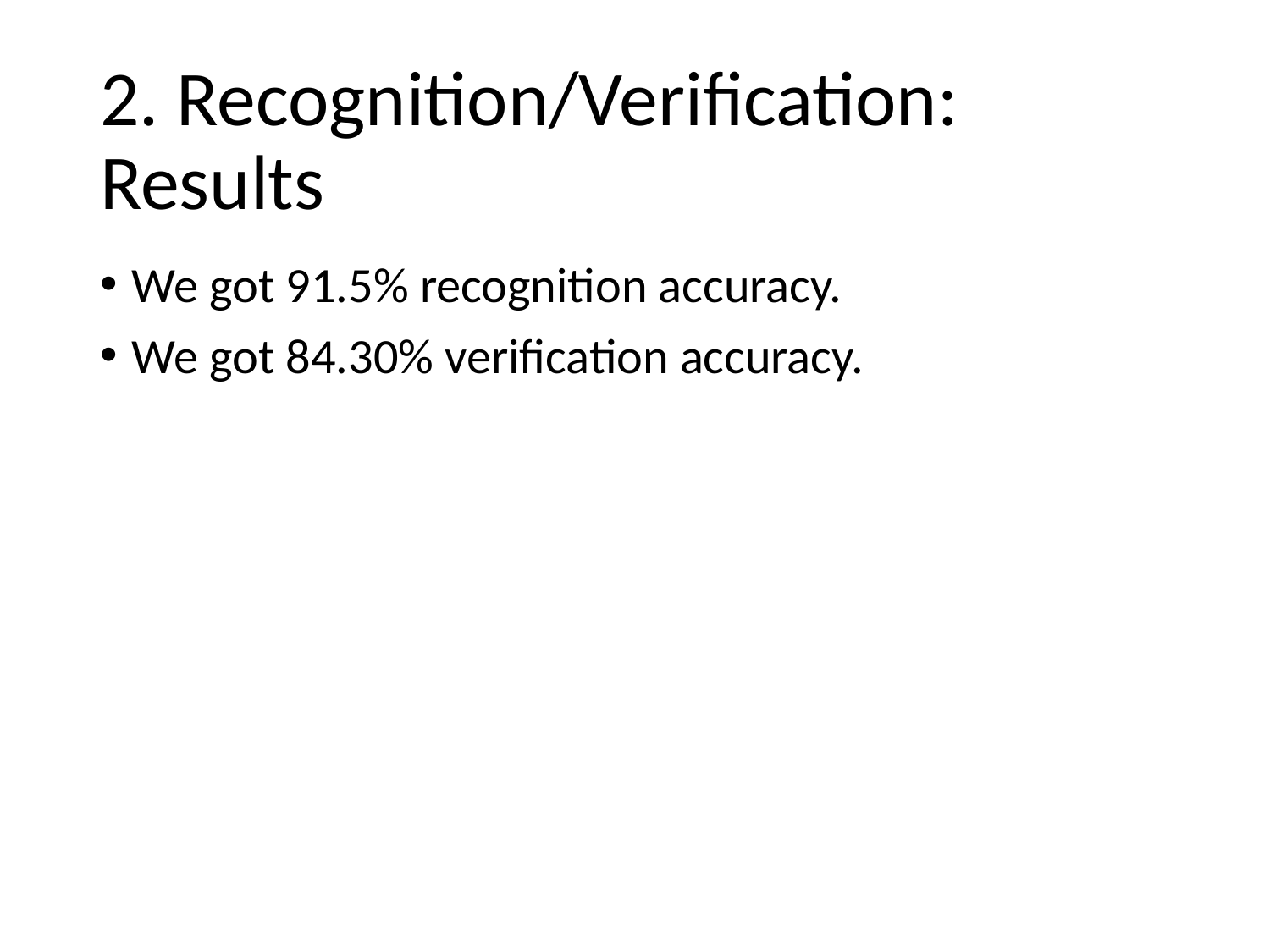

# 2. Recognition/Verification: Results
We got 91.5% recognition accuracy.
We got 84.30% verification accuracy.